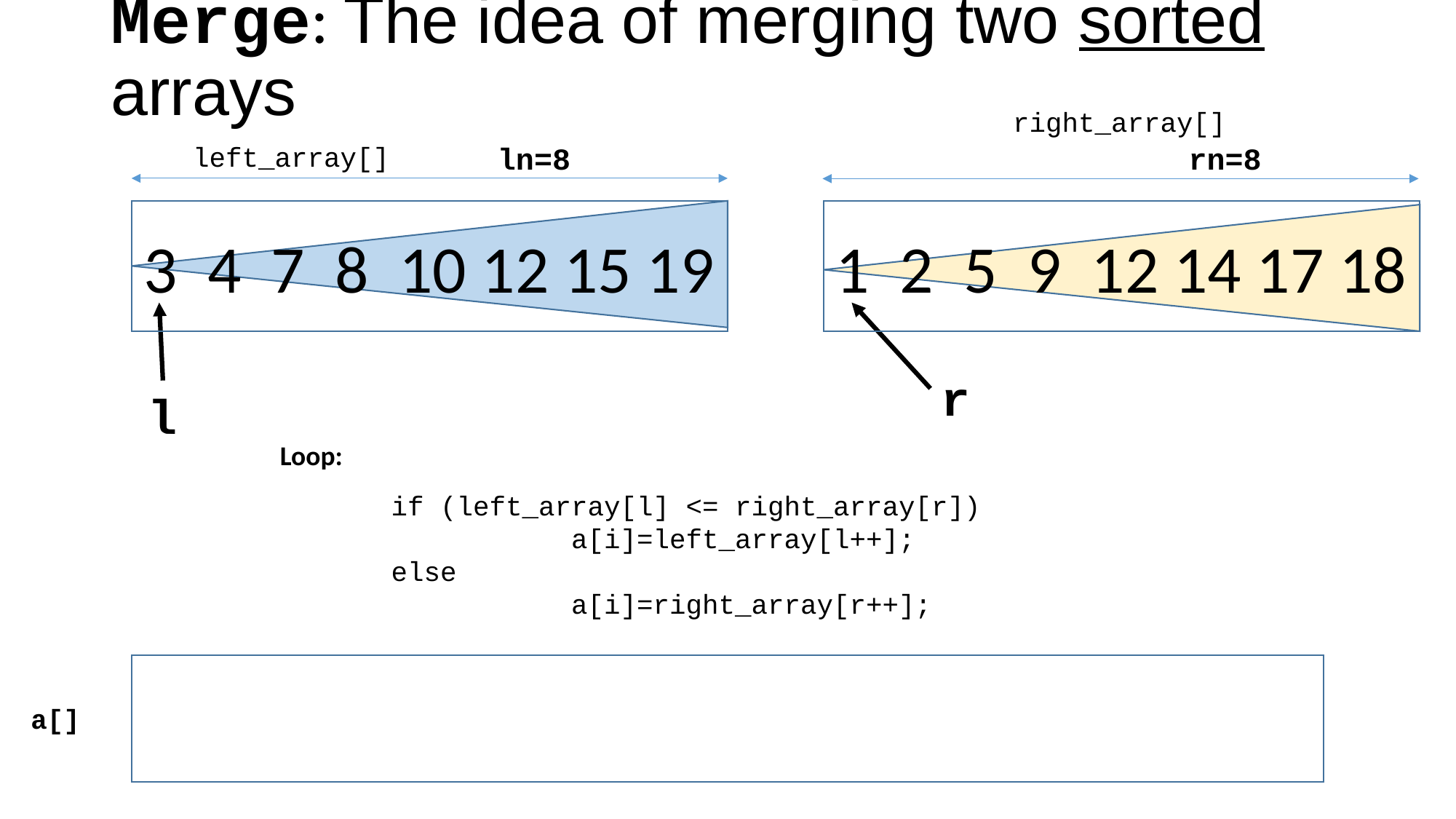

Merge: The idea of merging two sorted arrays
right_array[]
left_array[]
ln=8
rn=8
3  4  7  8  10 12 15 19
1  2  5  9  12 14 17 18
r
l
Loop:
 if (left_array[l] <= right_array[r])
            a[i]=left_array[l++];
 else
            a[i]=right_array[r++];

a[]